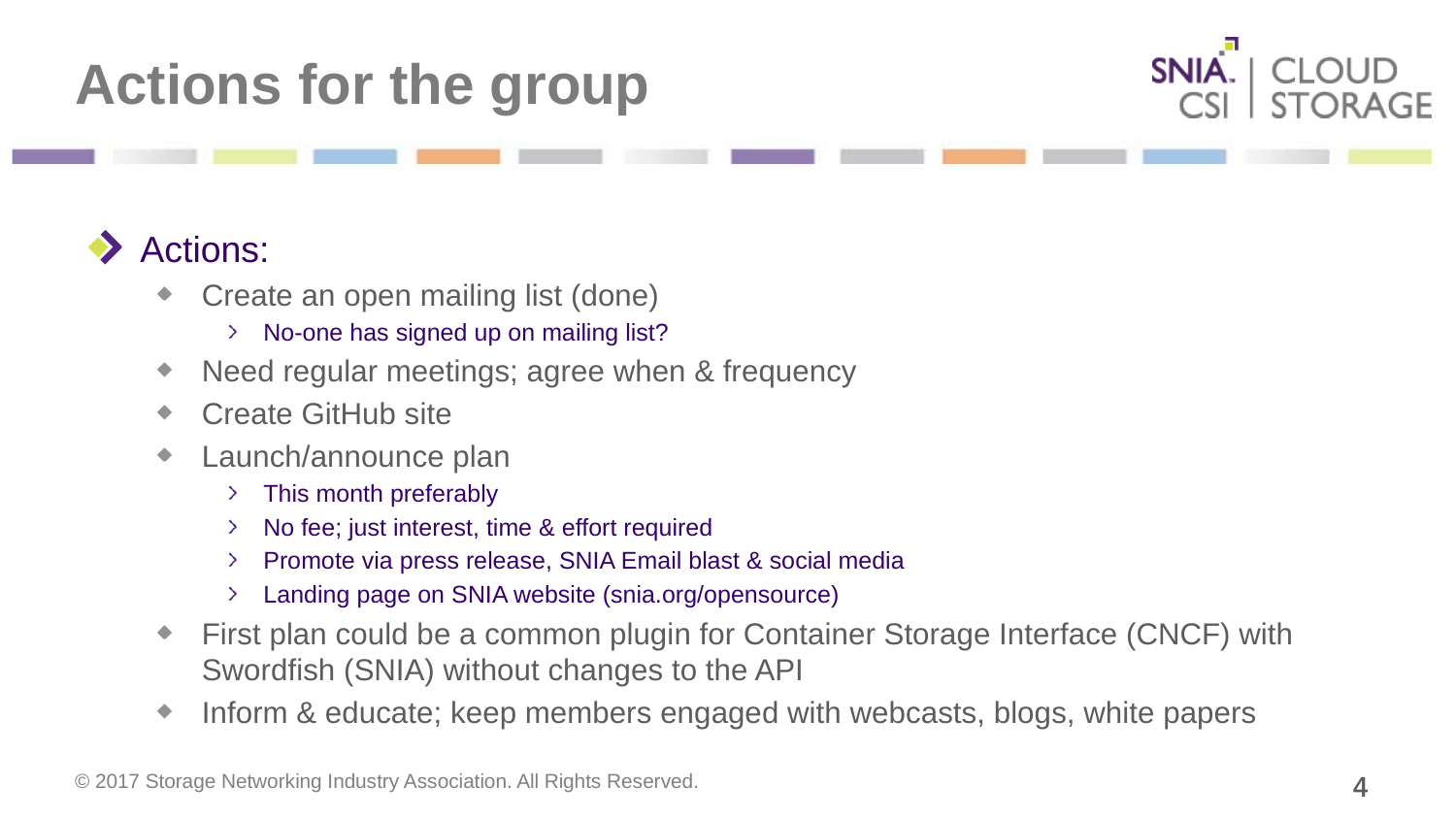

# Actions for the group
Actions:
Create an open mailing list (done)
No-one has signed up on mailing list?
Need regular meetings; agree when & frequency
Create GitHub site
Launch/announce plan
This month preferably
No fee; just interest, time & effort required
Promote via press release, SNIA Email blast & social media
Landing page on SNIA website (snia.org/opensource)
First plan could be a common plugin for Container Storage Interface (CNCF) with Swordfish (SNIA) without changes to the API
Inform & educate; keep members engaged with webcasts, blogs, white papers

4